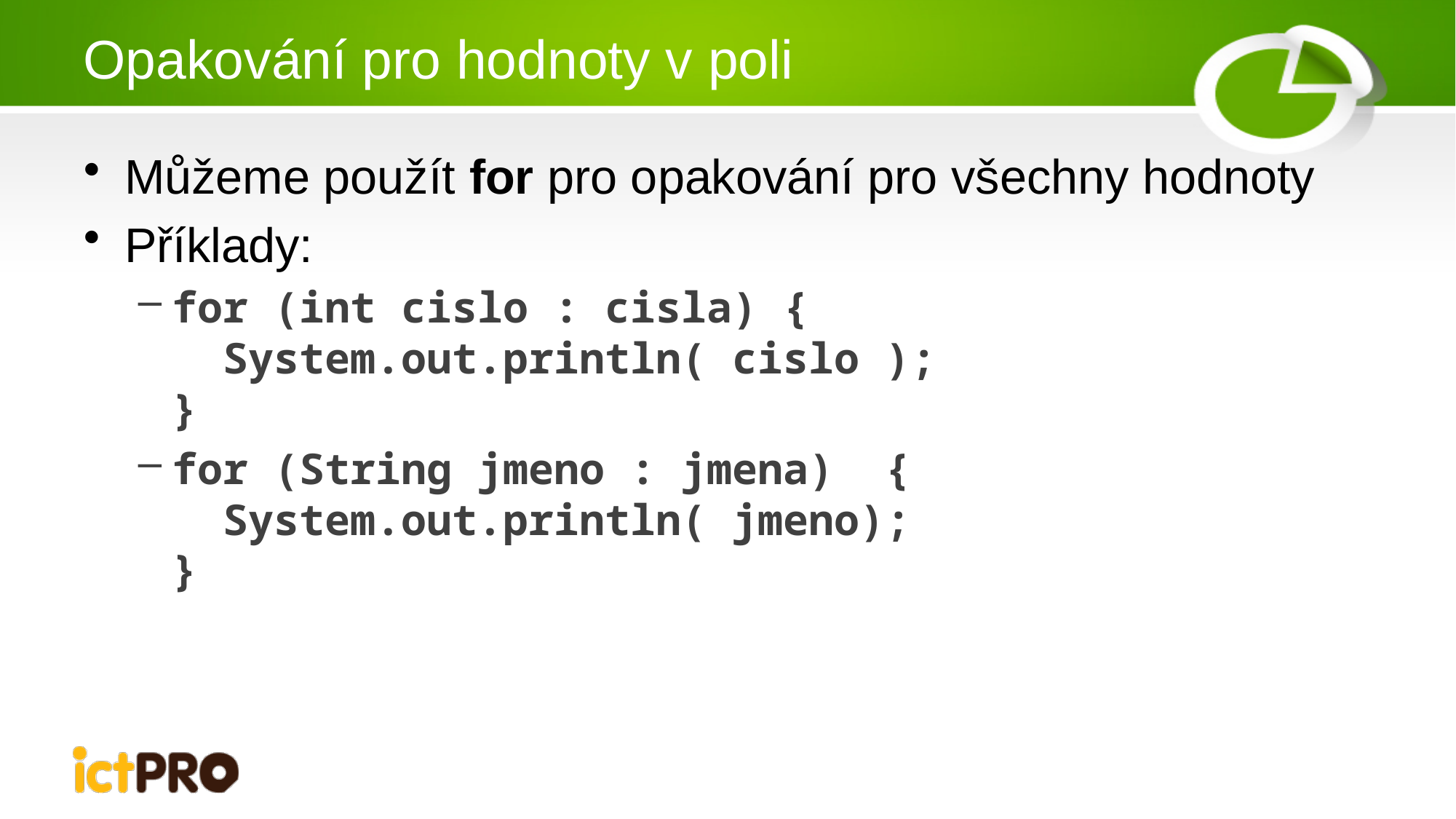

# Opakování pro hodnoty v poli
Můžeme použít for pro opakování pro všechny hodnoty
Příklady:
for (int cislo : cisla) {
  System.out.println( cislo );
}
for (String jmeno : jmena)  {
  System.out.println( jmeno);
}